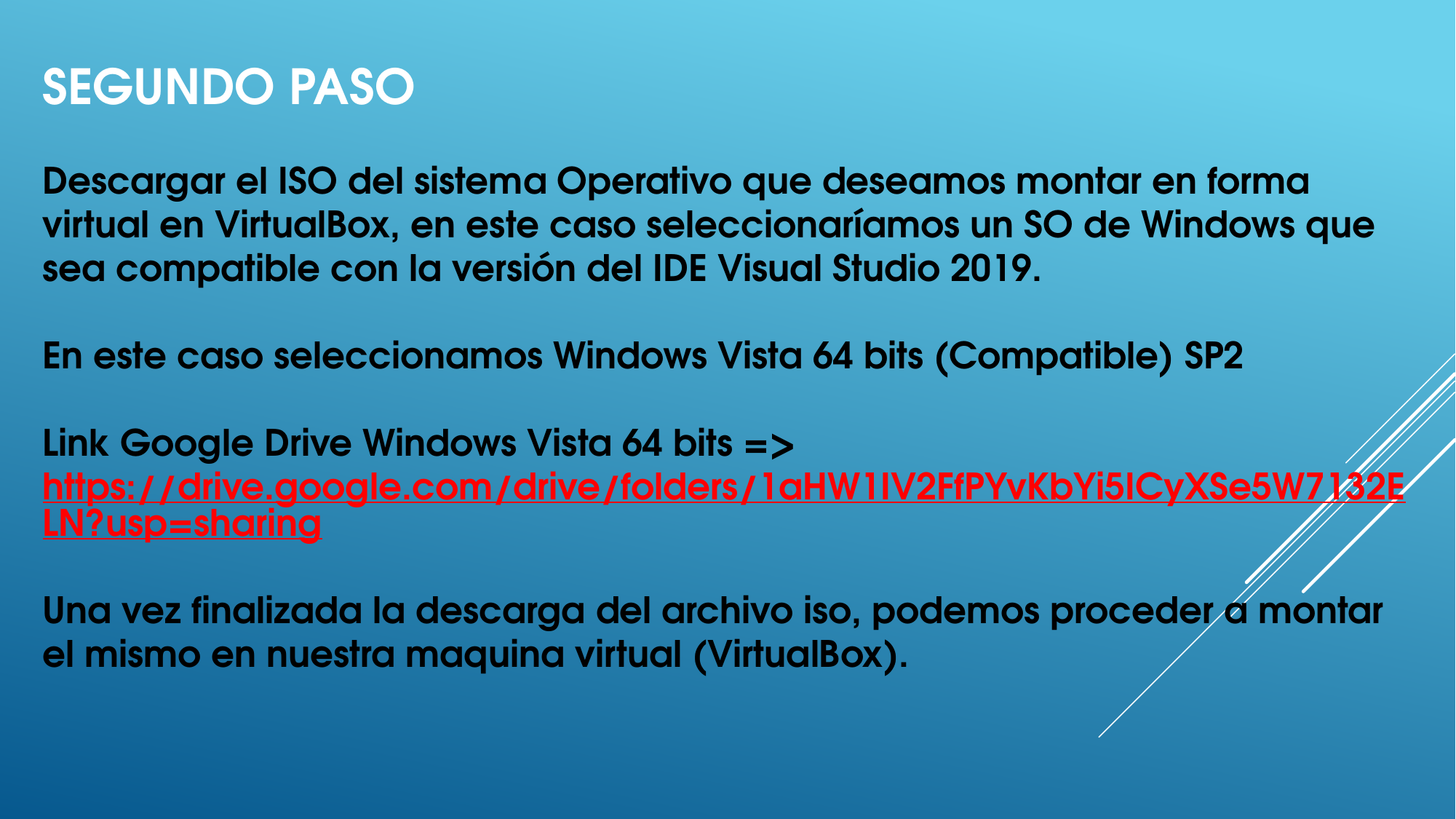

SEGUNDO PASO

Descargar el ISO del sistema Operativo que deseamos montar en forma virtual en VirtualBox, en este caso seleccionaríamos un SO de Windows que sea compatible con la versión del IDE Visual Studio 2019.

En este caso seleccionamos Windows Vista 64 bits (Compatible) SP2

Link Google Drive Windows Vista 64 bits =>
https://drive.google.com/drive/folders/1aHW1IV2FfPYvKbYi5ICyXSe5W7132ELN?usp=sharing

Una vez finalizada la descarga del archivo iso, podemos proceder a montar el mismo en nuestra maquina virtual (VirtualBox).